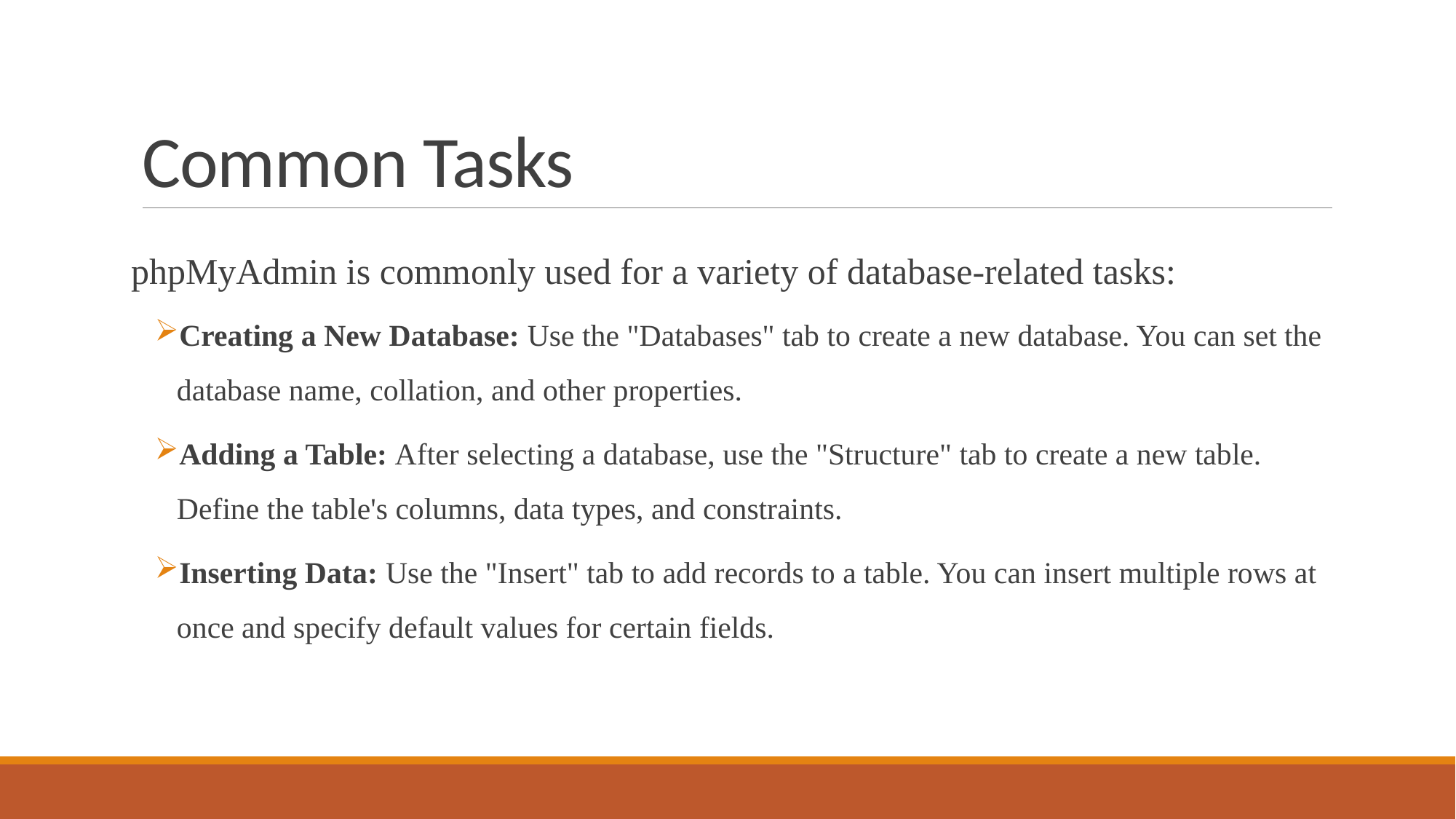

# Common Tasks
phpMyAdmin is commonly used for a variety of database-related tasks:
Creating a New Database: Use the "Databases" tab to create a new database. You can set the database name, collation, and other properties.
Adding a Table: After selecting a database, use the "Structure" tab to create a new table. Define the table's columns, data types, and constraints.
Inserting Data: Use the "Insert" tab to add records to a table. You can insert multiple rows at once and specify default values for certain fields.